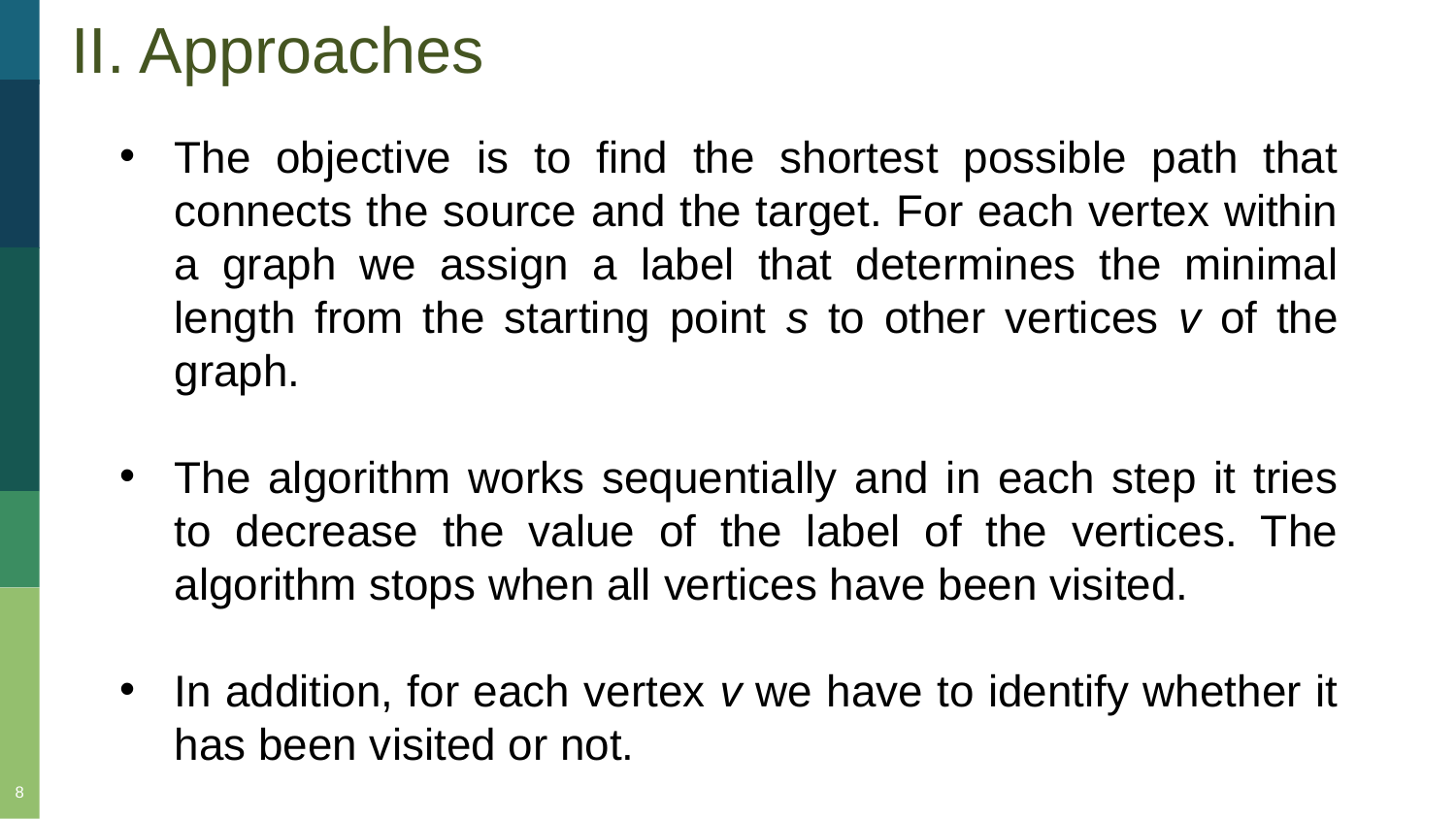

II. Approaches
The objective is to find the shortest possible path that connects the source and the target. For each vertex within a graph we assign a label that determines the minimal length from the starting point s to other vertices v of the graph.

The algorithm works sequentially and in each step it tries to decrease the value of the label of the vertices. The algorithm stops when all vertices have been visited.

In addition, for each vertex v we have to identify whether it has been visited or not.
8